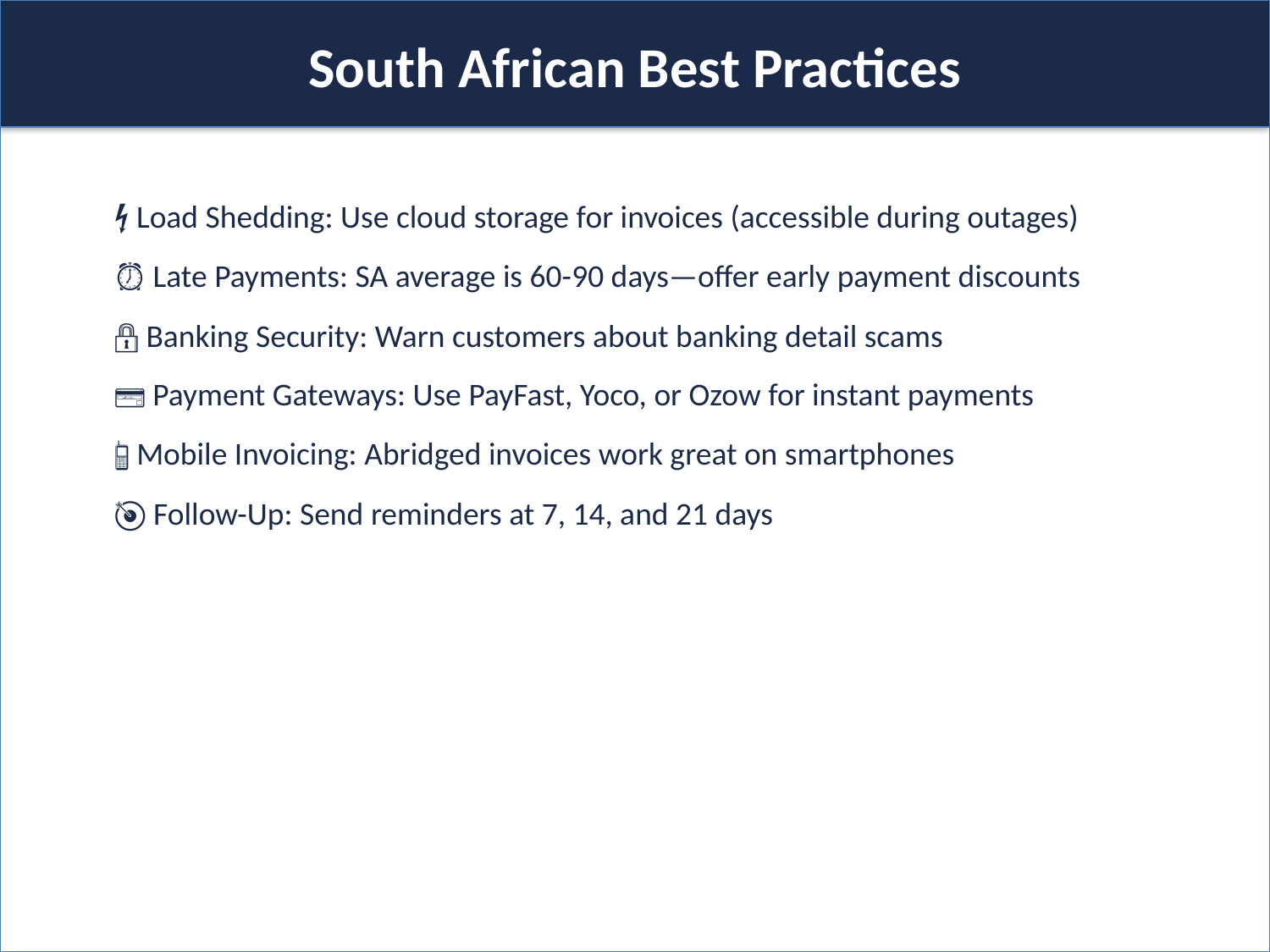

South African Best Practices
⚡ Load Shedding: Use cloud storage for invoices (accessible during outages)
⏰ Late Payments: SA average is 60-90 days—offer early payment discounts
🔒 Banking Security: Warn customers about banking detail scams
💳 Payment Gateways: Use PayFast, Yoco, or Ozow for instant payments
📱 Mobile Invoicing: Abridged invoices work great on smartphones
🎯 Follow-Up: Send reminders at 7, 14, and 21 days